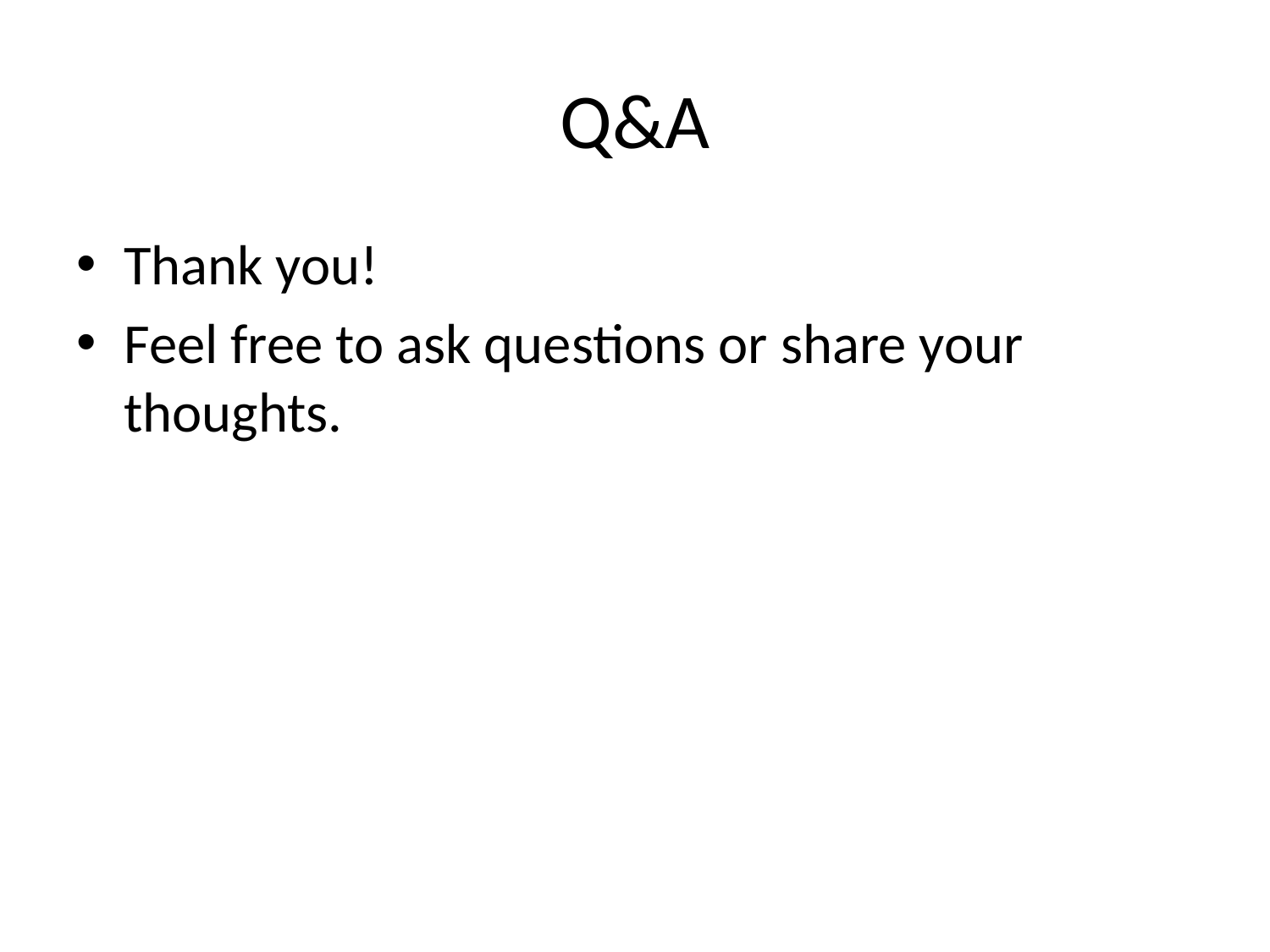

# Q&A
Thank you!
Feel free to ask questions or share your thoughts.